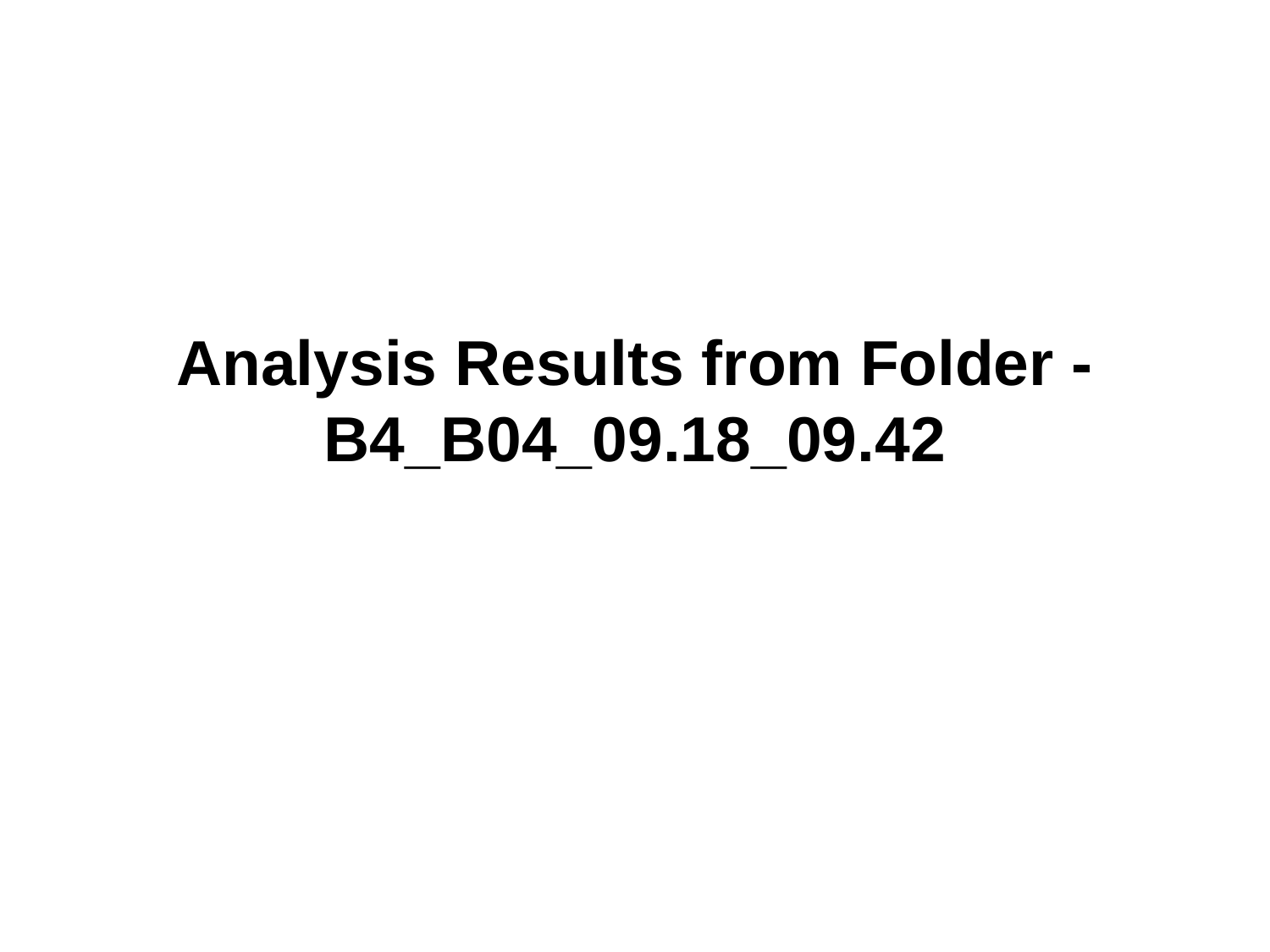

# Analysis Results from Folder - B4_B04_09.18_09.42